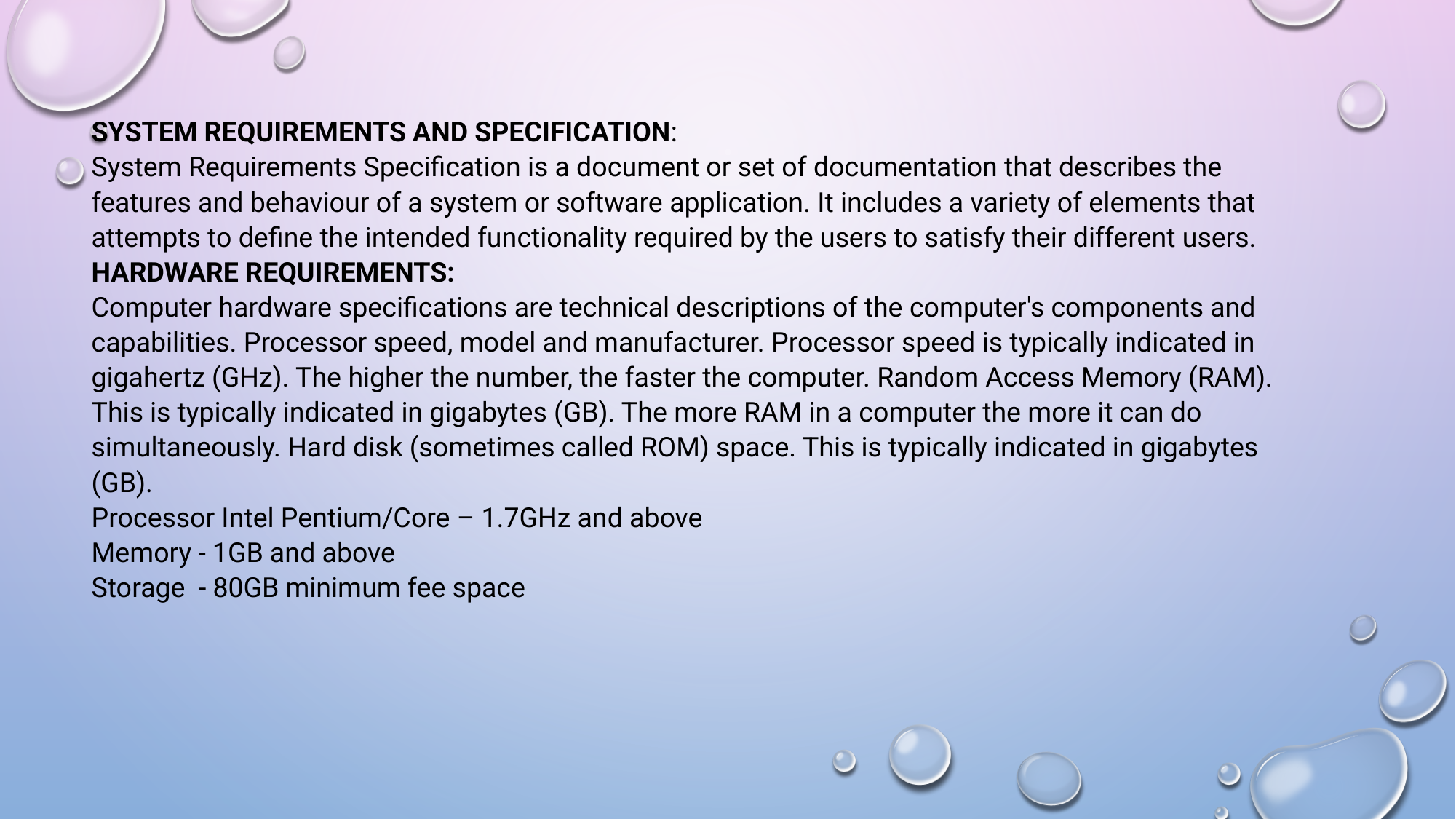

SYSTEM REQUIREMENTS AND SPECIFICATION:
System Requirements Specification is a document or set of documentation that describes the features and behaviour of a system or software application. It includes a variety of elements that attempts to define the intended functionality required by the users to satisfy their different users.
HARDWARE REQUIREMENTS:
Computer hardware specifications are technical descriptions of the computer's components and capabilities. Processor speed, model and manufacturer. Processor speed is typically indicated in gigahertz (GHz). The higher the number, the faster the computer. Random Access Memory (RAM). This is typically indicated in gigabytes (GB). The more RAM in a computer the more it can do simultaneously. Hard disk (sometimes called ROM) space. This is typically indicated in gigabytes (GB).
Processor Intel Pentium/Core – 1.7GHz and above
Memory - 1GB and above
Storage  - 80GB minimum fee space